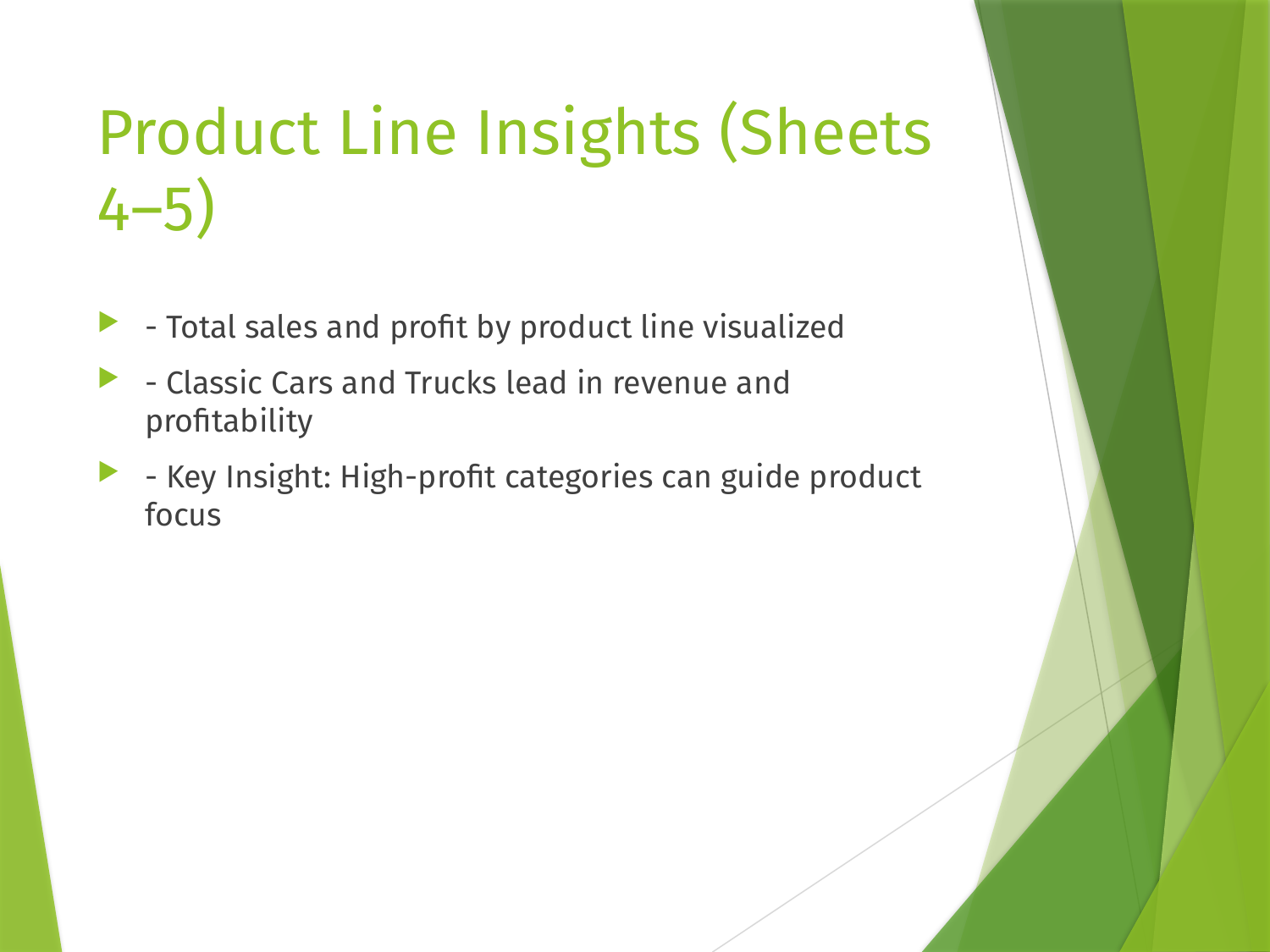

# Product Line Insights (Sheets 4–5)
- Total sales and profit by product line visualized
- Classic Cars and Trucks lead in revenue and profitability
- Key Insight: High-profit categories can guide product focus